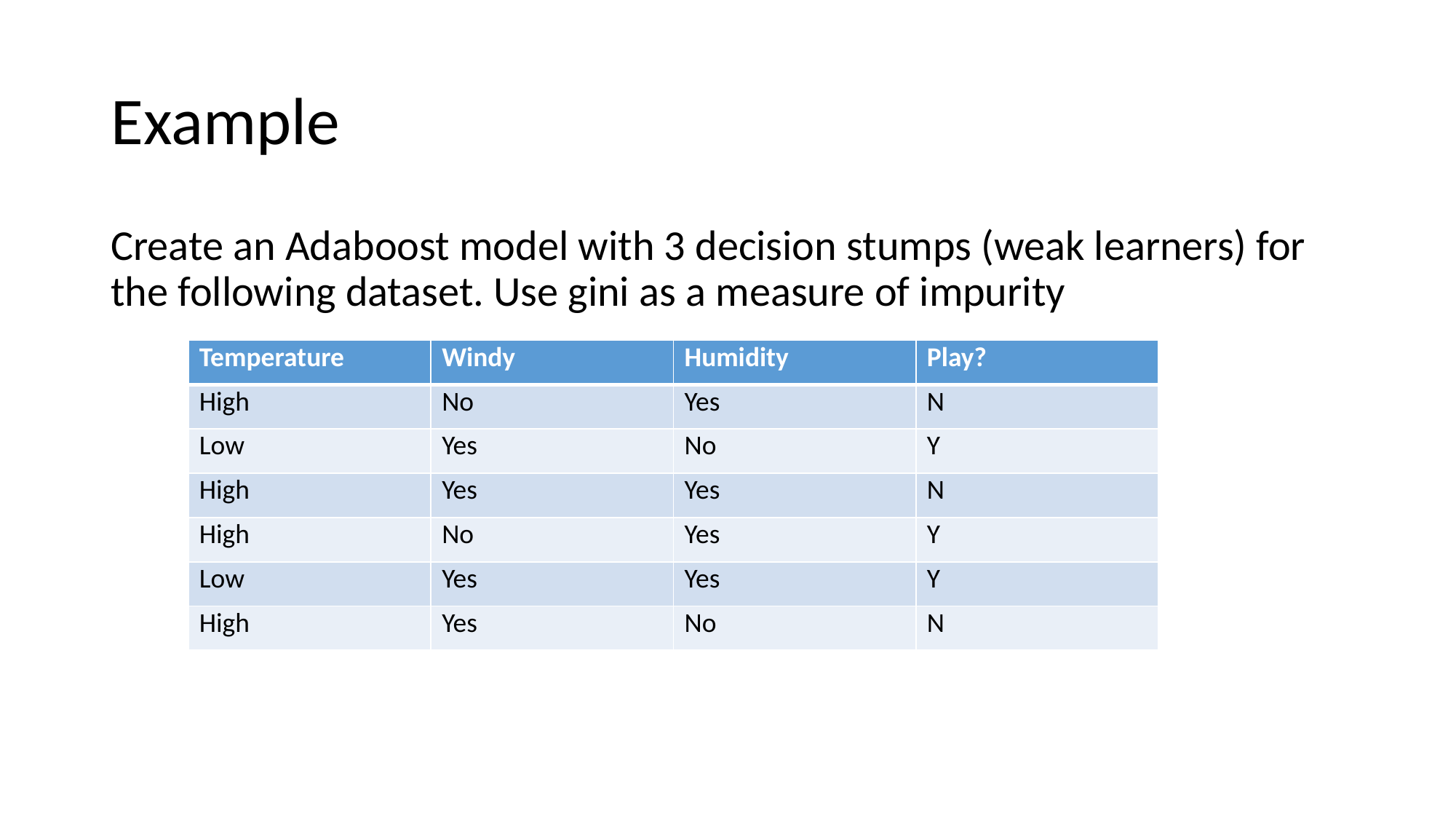

# Example
Create an Adaboost model with 3 decision stumps (weak learners) for the following dataset. Use gini as a measure of impurity

| Temperature | Windy | Humidity | Play? |
| --- | --- | --- | --- |
| High | No | Yes | N |
| Low | Yes | No | Y |
| High | Yes | Yes | N |
| High | No | Yes | Y |
| Low | Yes | Yes | Y |
| High | Yes | No | N |